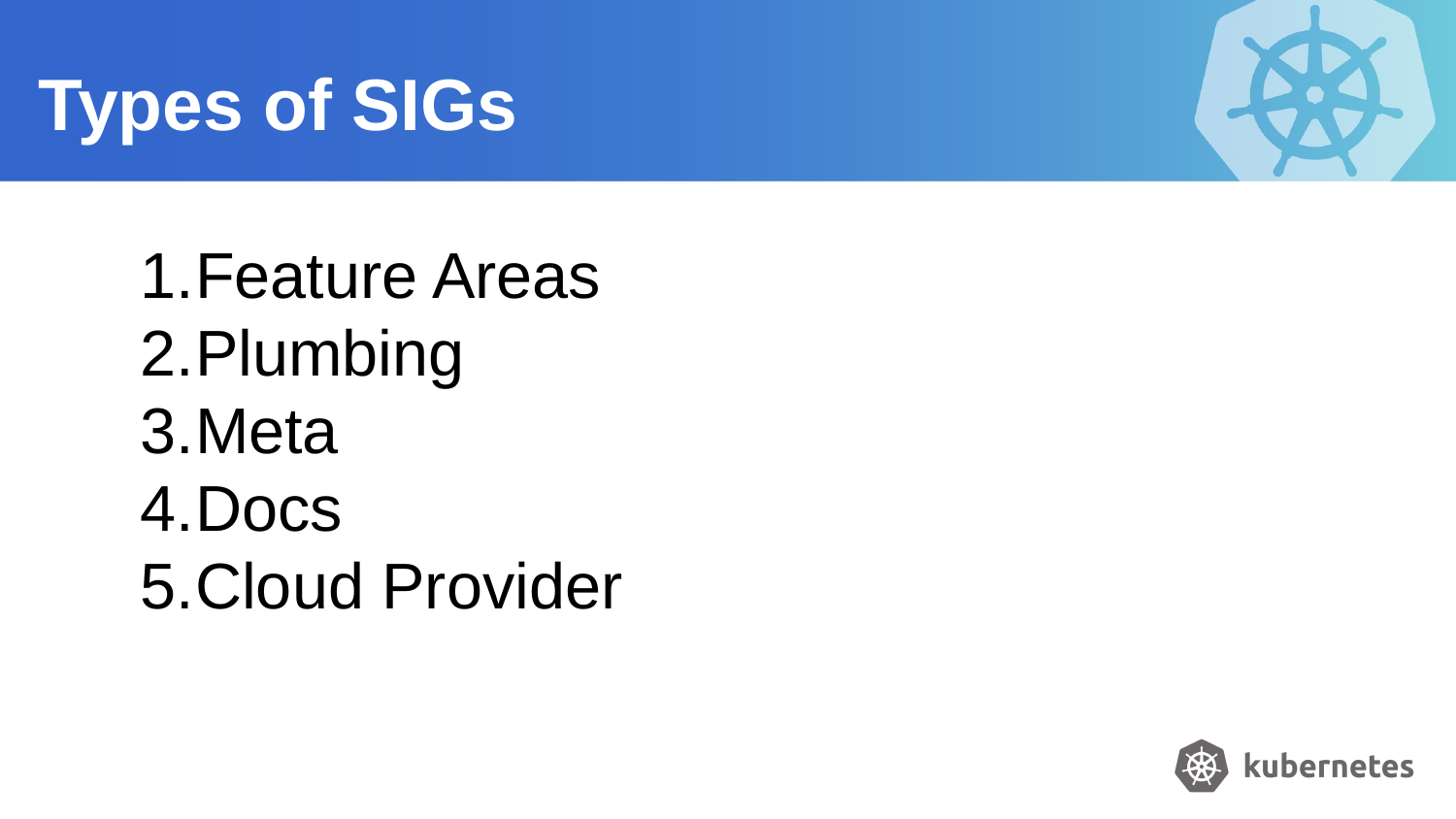

Types of SIGs
Feature Areas
Plumbing
Meta
Docs
Cloud Provider